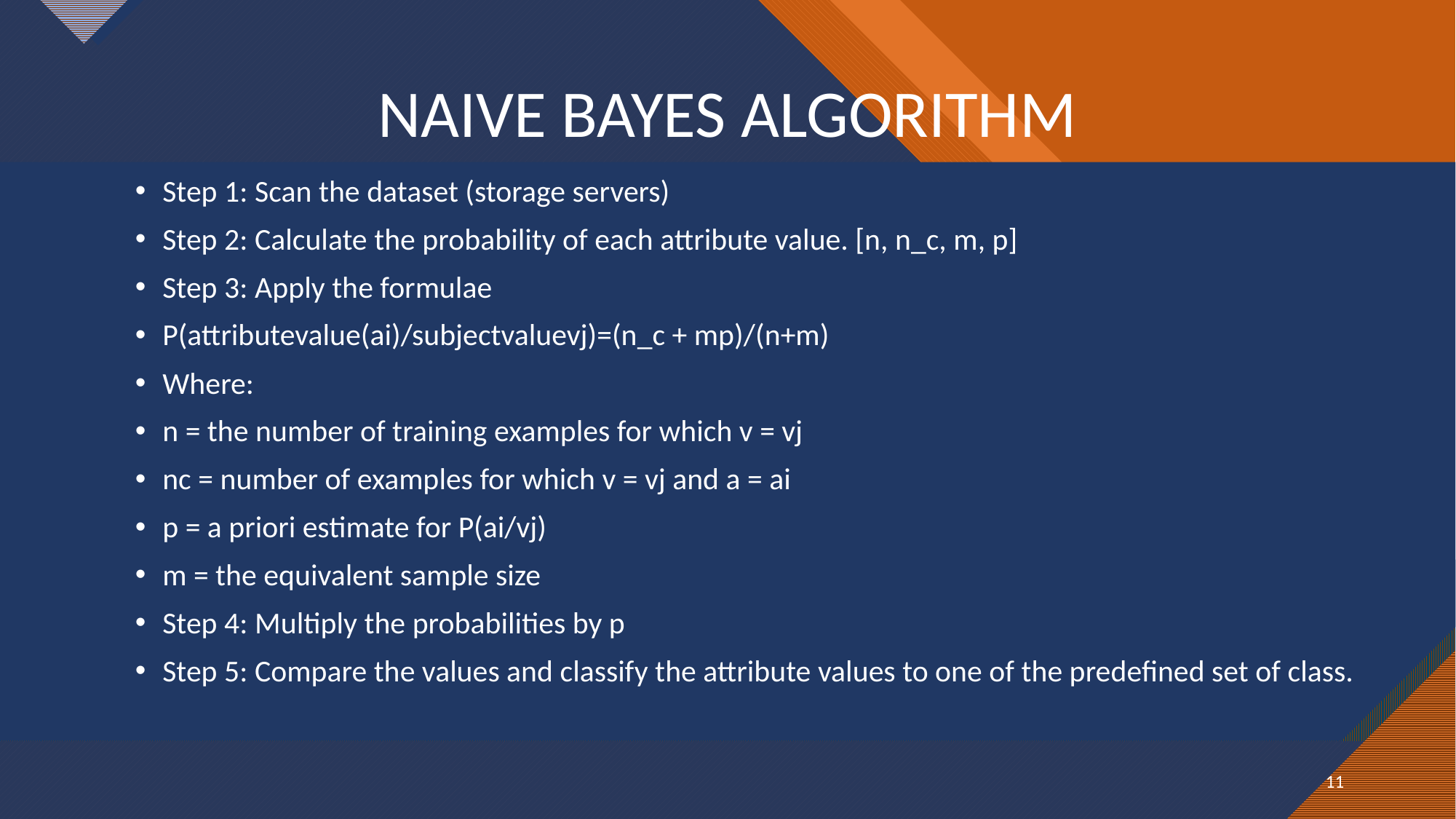

NAIVE BAYES ALGORITHM
Step 1: Scan the dataset (storage servers)
Step 2: Calculate the probability of each attribute value. [n, n_c, m, p]
Step 3: Apply the formulae
P(attributevalue(ai)/subjectvaluevj)=(n_c + mp)/(n+m)
Where:
n = the number of training examples for which v = vj
nc = number of examples for which v = vj and a = ai
p = a priori estimate for P(ai/vj)
m = the equivalent sample size
Step 4: Multiply the probabilities by p
Step 5: Compare the values and classify the attribute values to one of the predefined set of class.
CSE-SJBIT
11